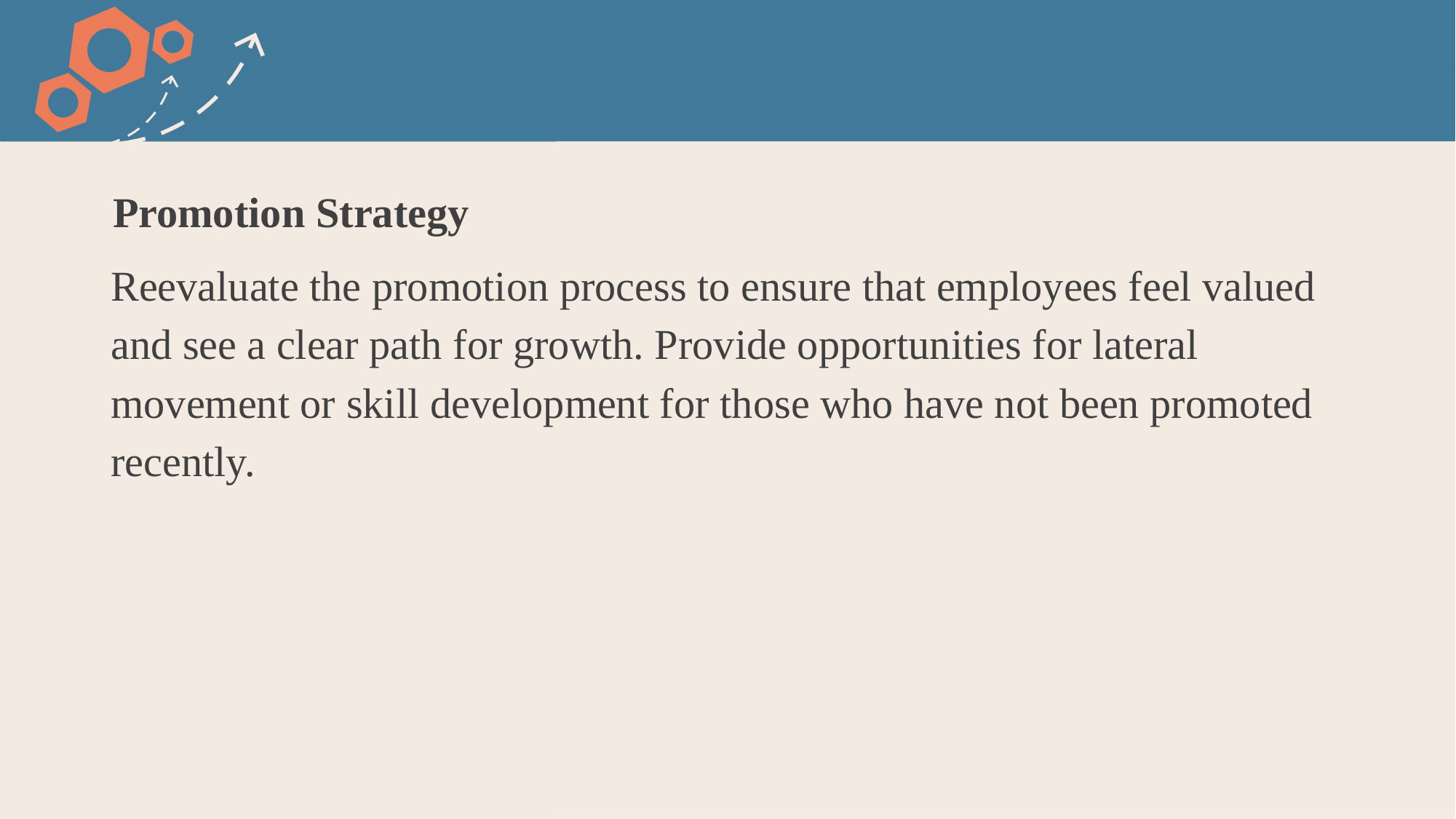

Promotion Strategy
Reevaluate the promotion process to ensure that employees feel valued and see a clear path for growth. Provide opportunities for lateral movement or skill development for those who have not been promoted recently.